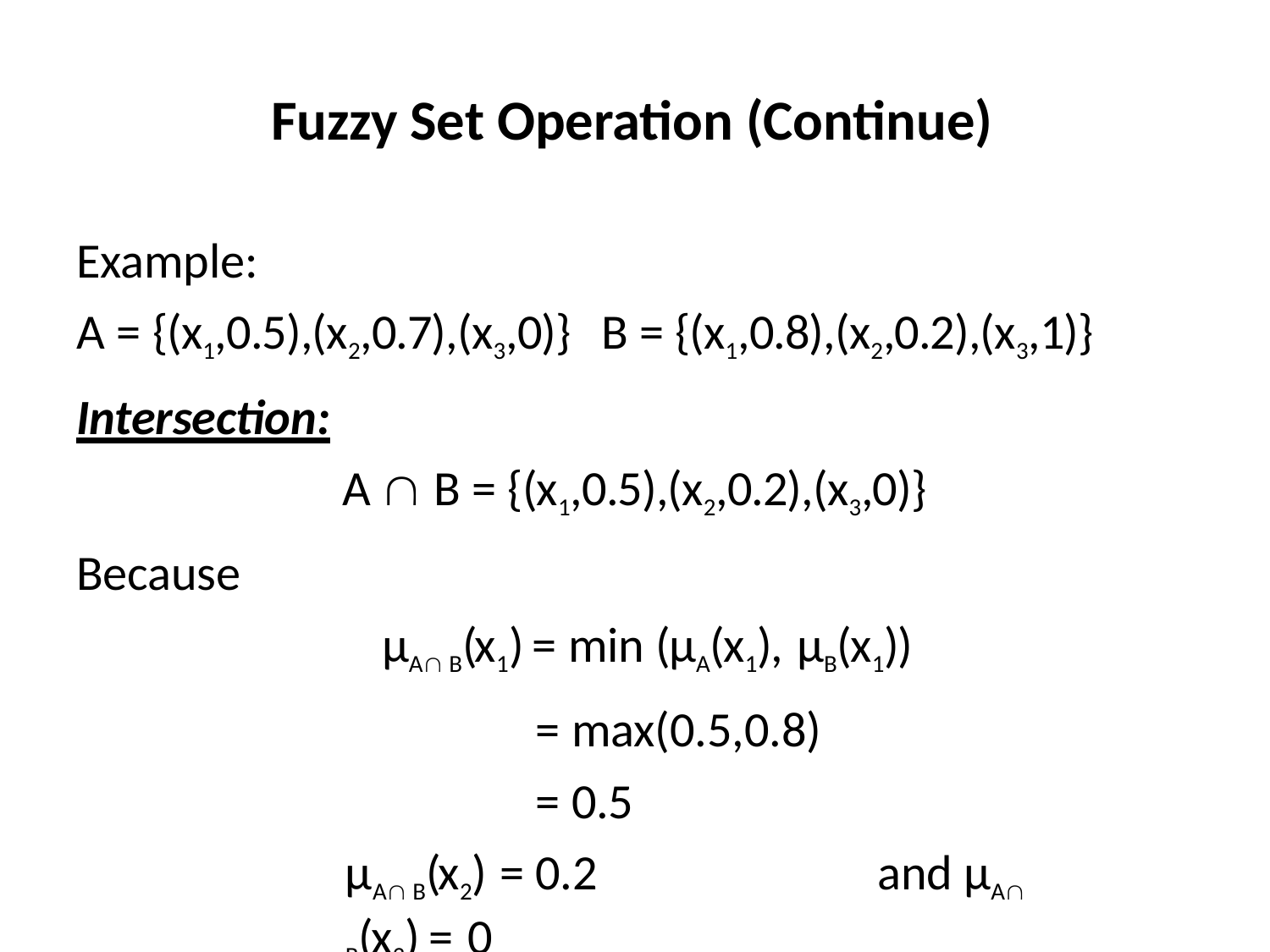

# Fuzzy Set Operation (Continue)
Example:
A = {(x1,0.5),(x2,0.7),(x3,0)}	B = {(x1,0.8),(x2,0.2),(x3,1)}
Intersection:
A ∩ B = {(x1,0.5),(x2,0.2),(x3,0)}
Because
µA ∩ B(x1) = min (µA(x1), µB(x1))
= max(0.5,0.8)
= 0.5
µA ∩ B(x2) = 0.2	and µA ∩ B(x3) = 0